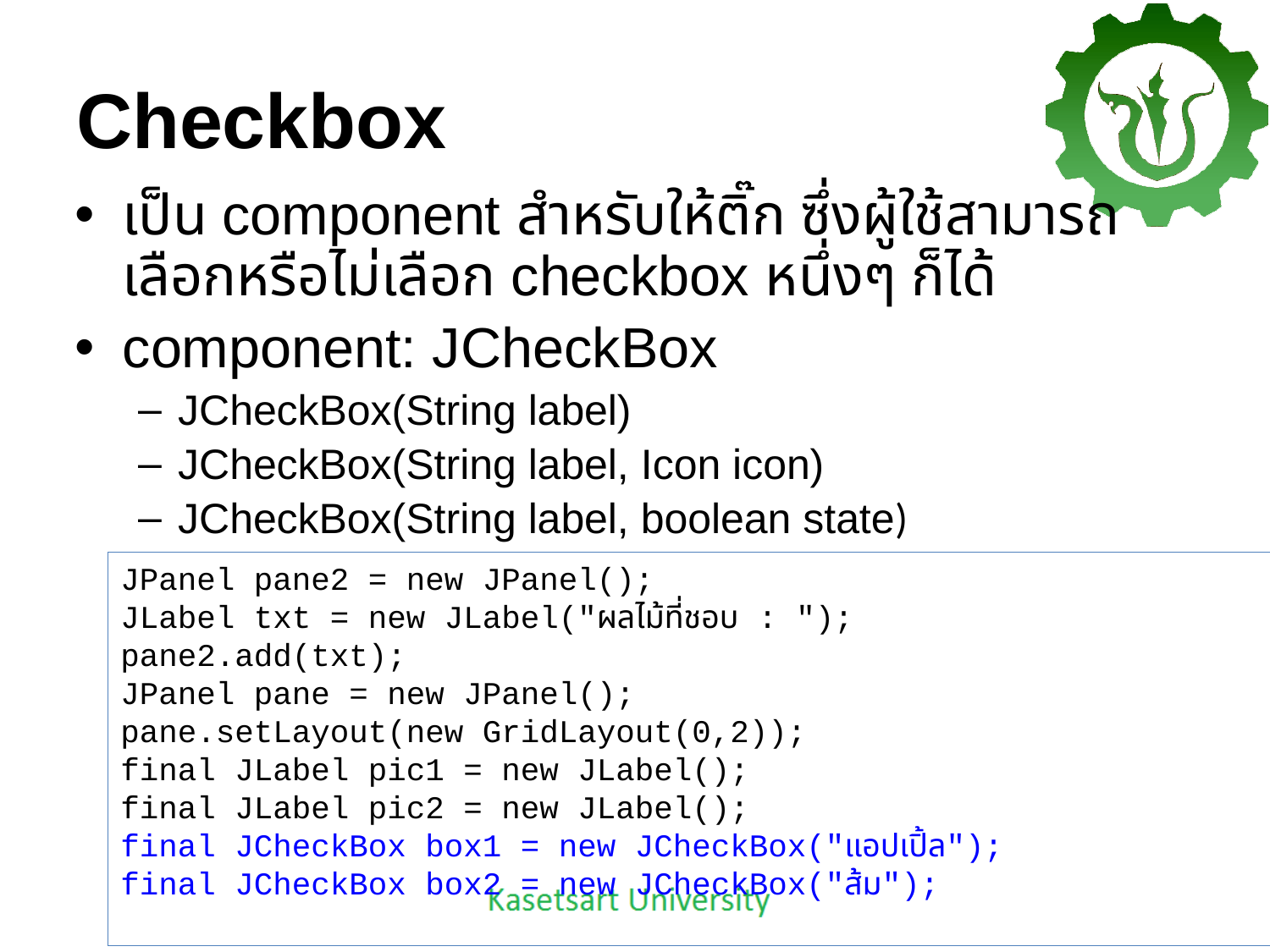

# Checkbox
เป็น component สำหรับให้ติ๊ก ซึ่งผู้ใช้สามารถเลือกหรือไม่เลือก checkbox หนึ่งๆ ก็ได้
component: JCheckBox
JCheckBox(String label)
JCheckBox(String label, Icon icon)
JCheckBox(String label, boolean state)

JPanel pane2 = new JPanel();
JLabel txt = new JLabel("ผลไม้ที่ชอบ : ");
pane2.add(txt);
JPanel pane = new JPanel();
pane.setLayout(new GridLayout(0,2));
final JLabel pic1 = new JLabel();
final JLabel pic2 = new JLabel();
final JCheckBox box1 = new JCheckBox("แอปเปิ้ล");
final JCheckBox box2 = new JCheckBox("ส้ม");